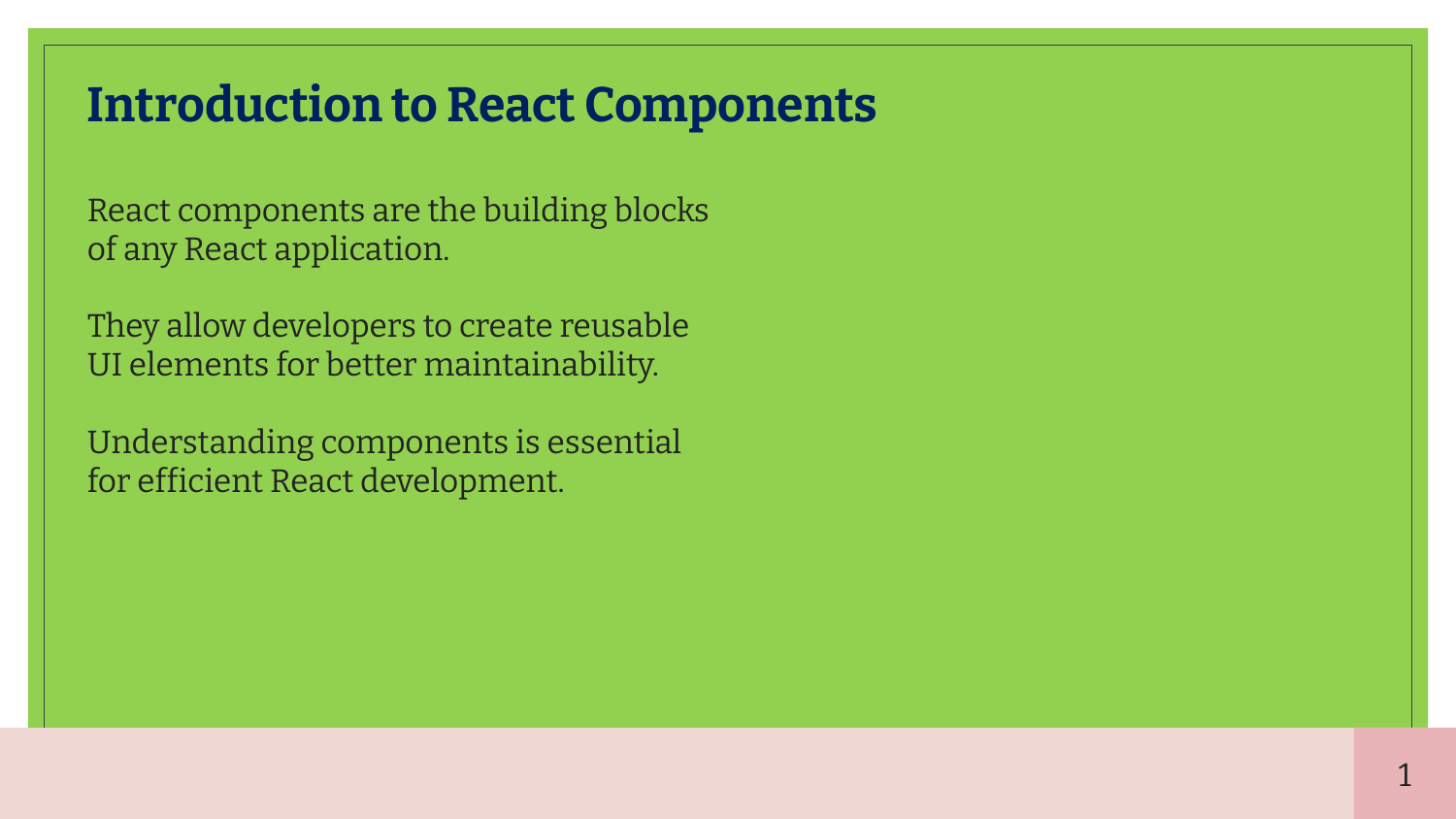

Introduction to React Components
React components are the building blocks of any React application.

They allow developers to create reusable UI elements for better maintainability.

Understanding components is essential for efficient React development.

1